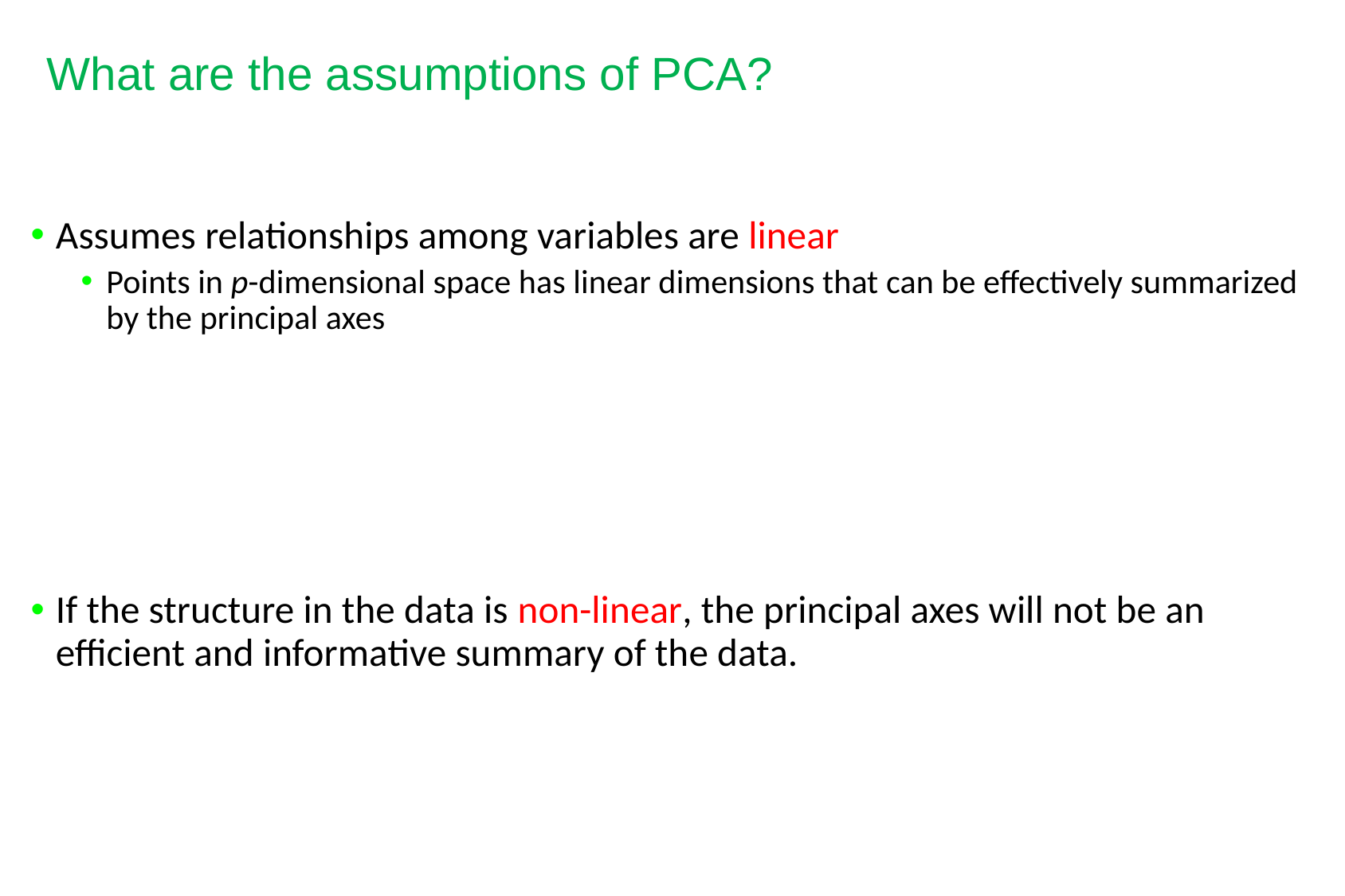

# What are the assumptions of PCA?
Assumes relationships among variables are linear
Points in p-dimensional space has linear dimensions that can be effectively summarized by the principal axes

If the structure in the data is non-linear, the principal axes will not be an efficient and informative summary of the data.